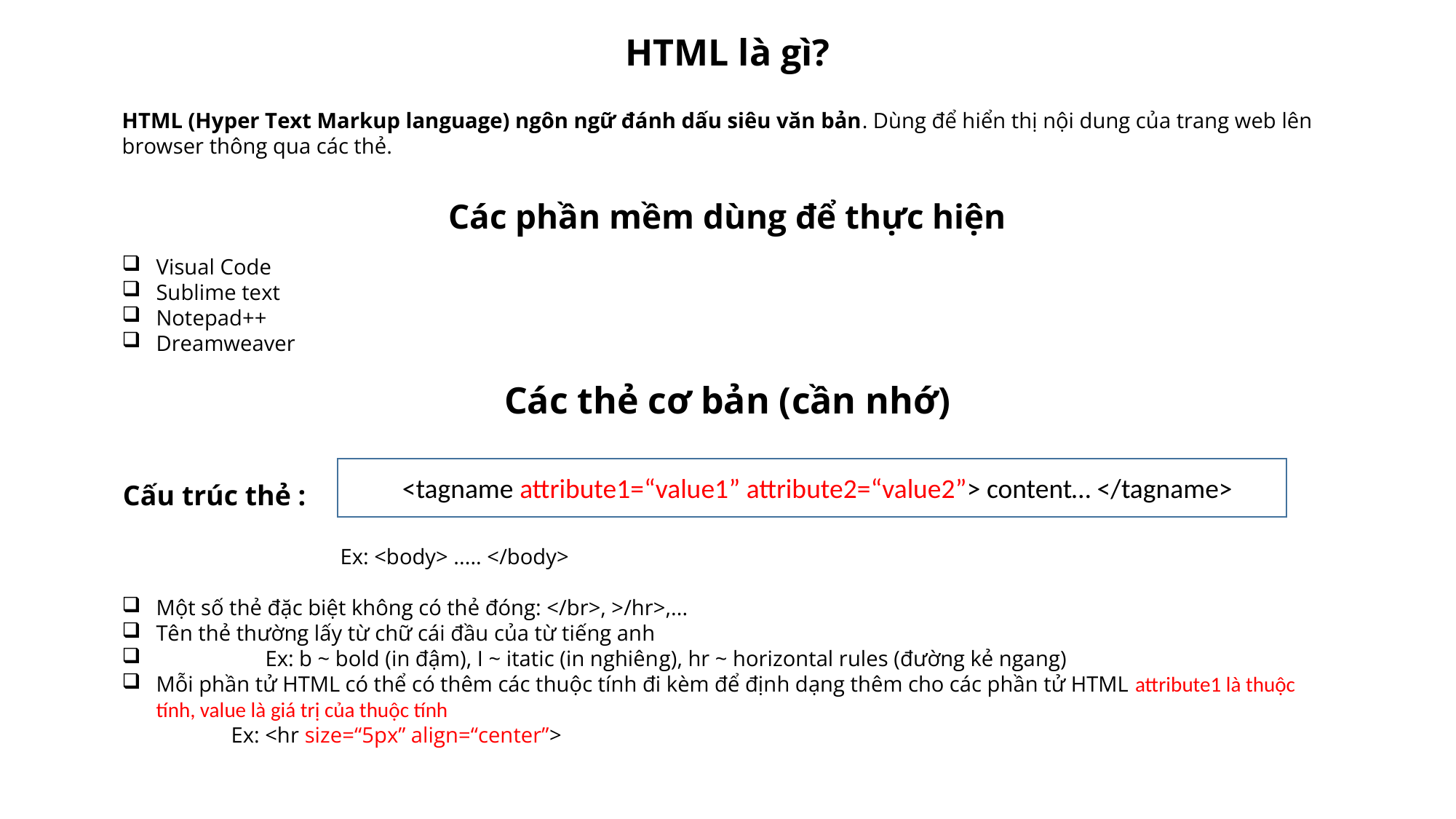

# HTML là gì?
HTML (Hyper Text Markup language) ngôn ngữ đánh dấu siêu văn bản. Dùng để hiển thị nội dung của trang web lên browser thông qua các thẻ.
Các phần mềm dùng để thực hiện
Visual Code
Sublime text
Notepad++
Dreamweaver
Các thẻ cơ bản (cần nhớ)

<tagname attribute1=“value1” attribute2=“value2”> content… </tagname>
Cấu trúc thẻ :
		Ex: <body> ..... </body>

Một số thẻ đặc biệt không có thẻ đóng: </br>, >/hr>,...
Tên thẻ thường lấy từ chữ cái đầu của từ tiếng anh
	Ex: b ~ bold (in đậm), I ~ itatic (in nghiêng), hr ~ horizontal rules (đường kẻ ngang)
Mỗi phần tử HTML có thể có thêm các thuộc tính đi kèm để định dạng thêm cho các phần tử HTML attribute1 là thuộc tính, value là giá trị của thuộc tính
Ex: <hr size=“5px” align=“center”>